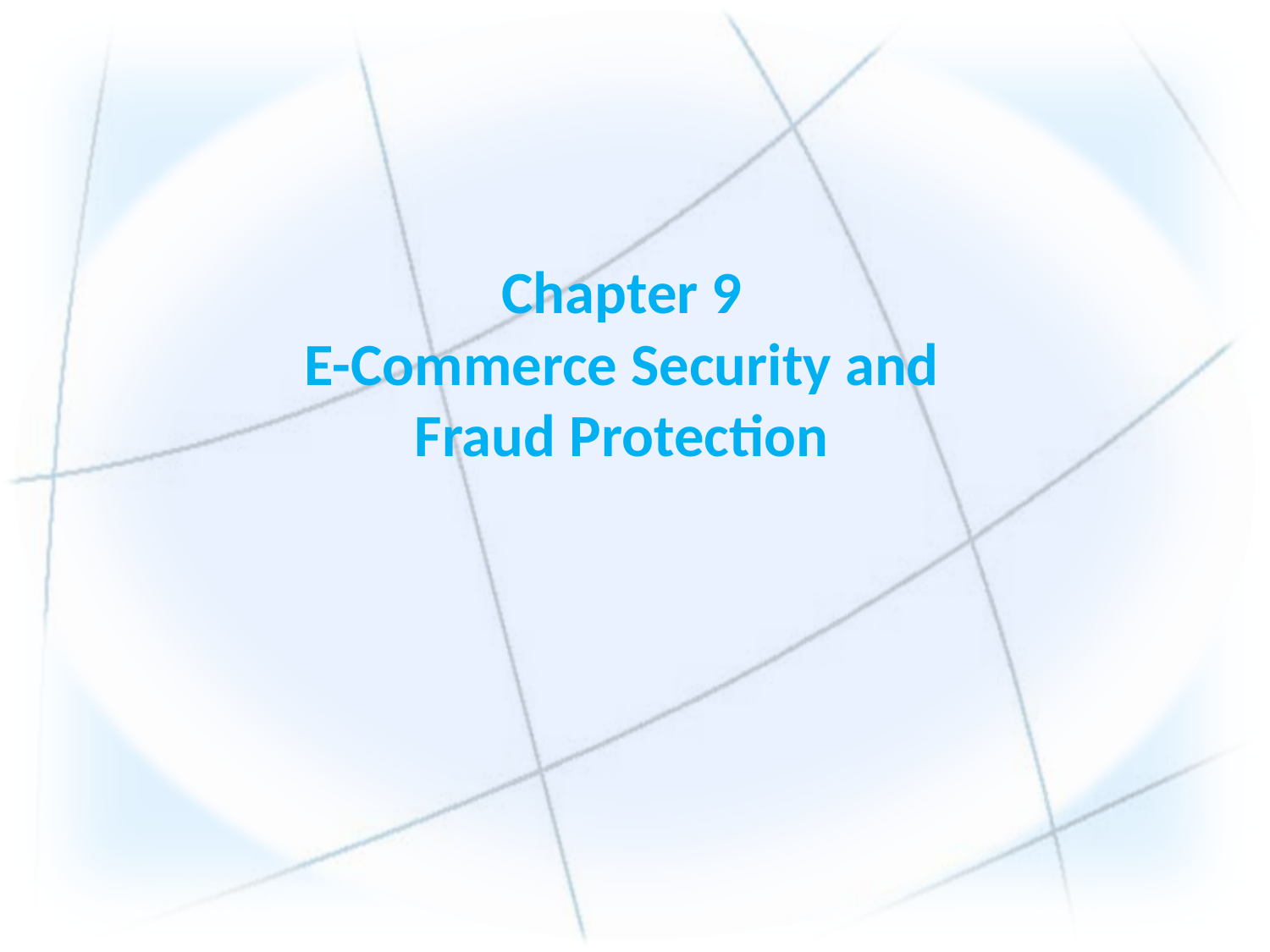

# Chapter 9 E-Commerce Security and Fraud Protection